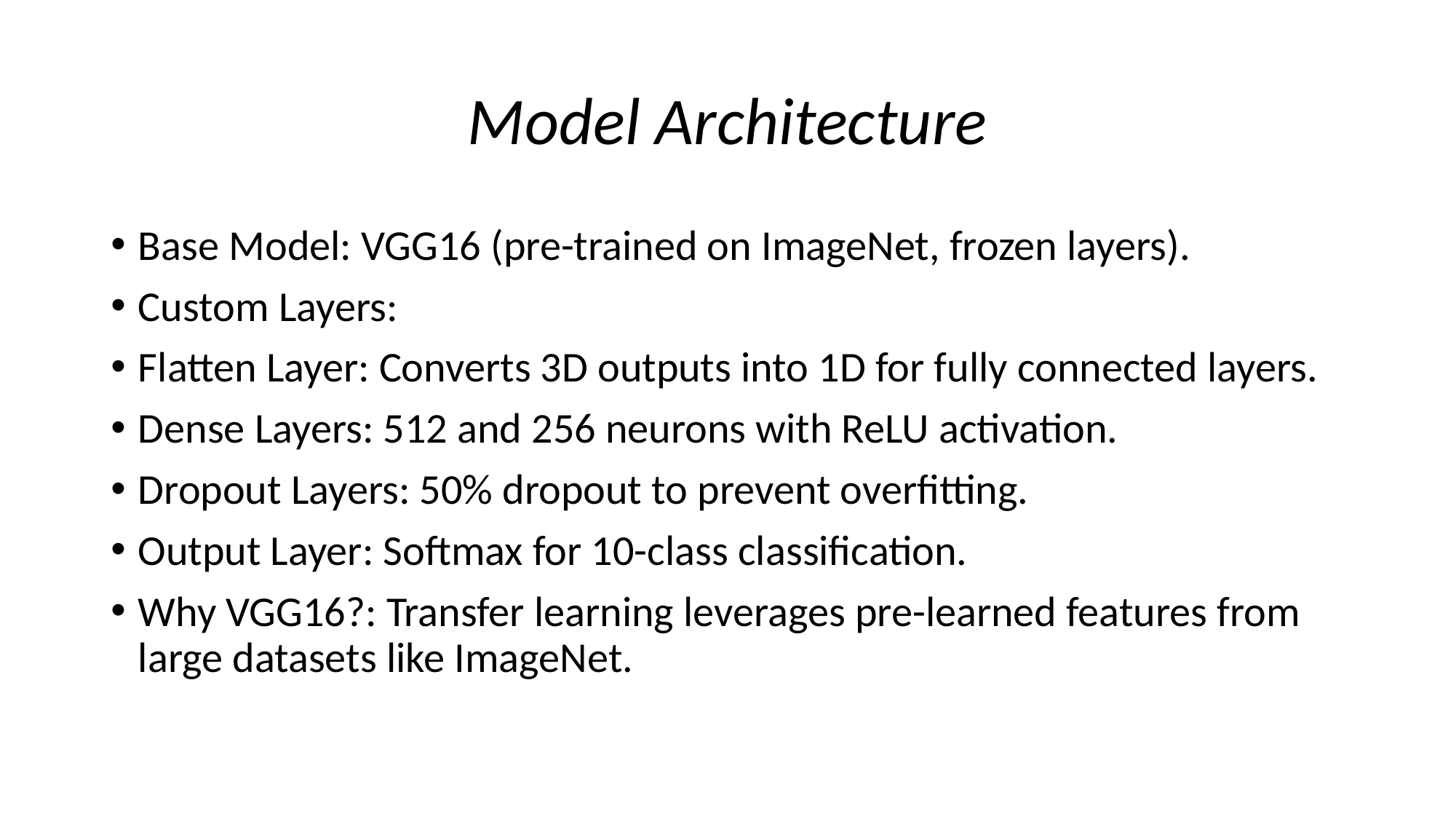

# Model Architecture
Base Model: VGG16 (pre-trained on ImageNet, frozen layers).
Custom Layers:
Flatten Layer: Converts 3D outputs into 1D for fully connected layers.
Dense Layers: 512 and 256 neurons with ReLU activation.
Dropout Layers: 50% dropout to prevent overfitting.
Output Layer: Softmax for 10-class classification.
Why VGG16?: Transfer learning leverages pre-learned features from large datasets like ImageNet.